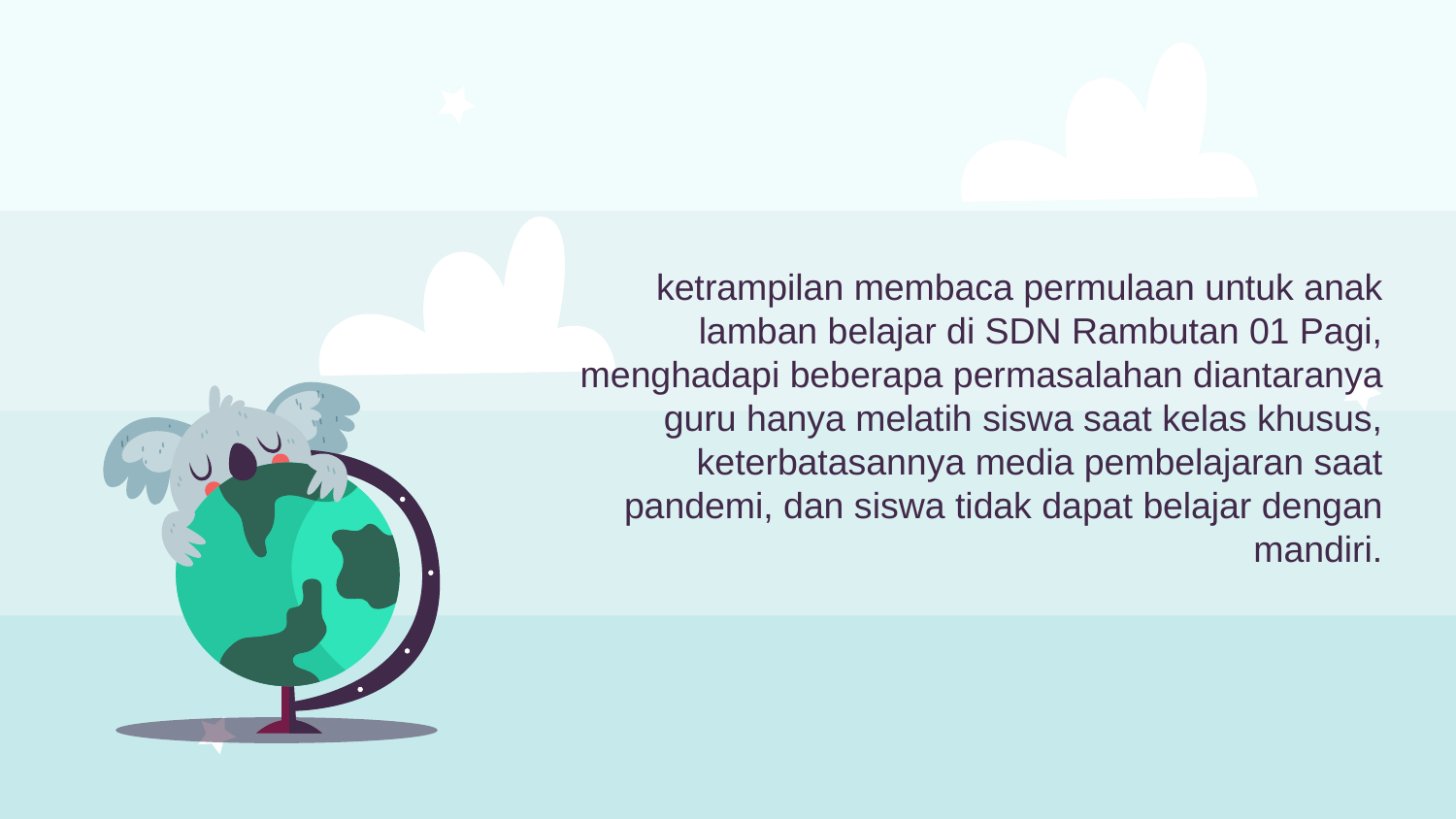

ketrampilan membaca permulaan untuk anak lamban belajar di SDN Rambutan 01 Pagi, menghadapi beberapa permasalahan diantaranya guru hanya melatih siswa saat kelas khusus, keterbatasannya media pembelajaran saat pandemi, dan siswa tidak dapat belajar dengan mandiri.